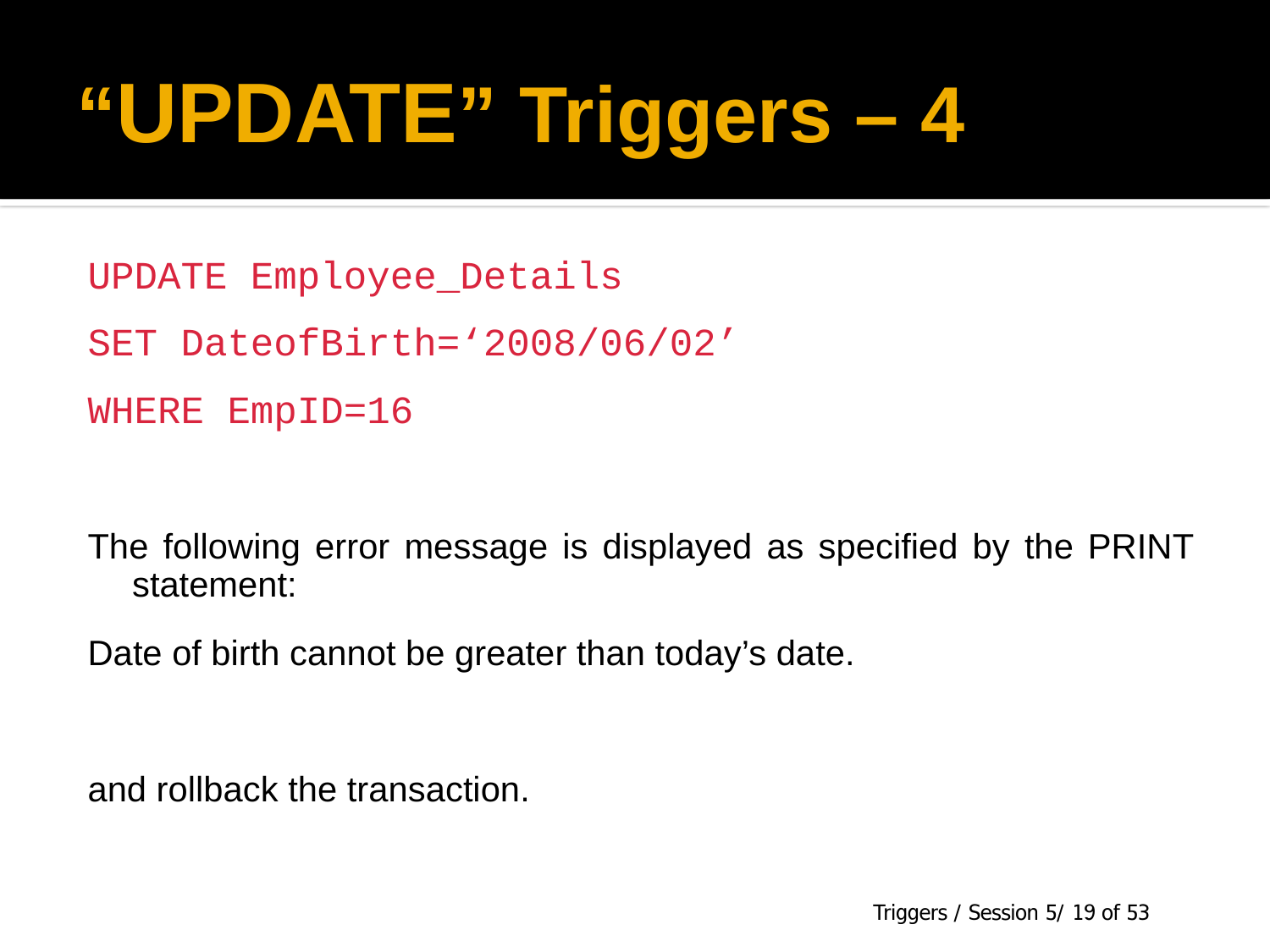

# “UPDATE” Triggers – 4
UPDATE Employee_Details
SET DateofBirth=‘2008/06/02’
WHERE EmpID=16

The following error message is displayed as specified by the PRINT statement:
Date of birth cannot be greater than today’s date.

and rollback the transaction.